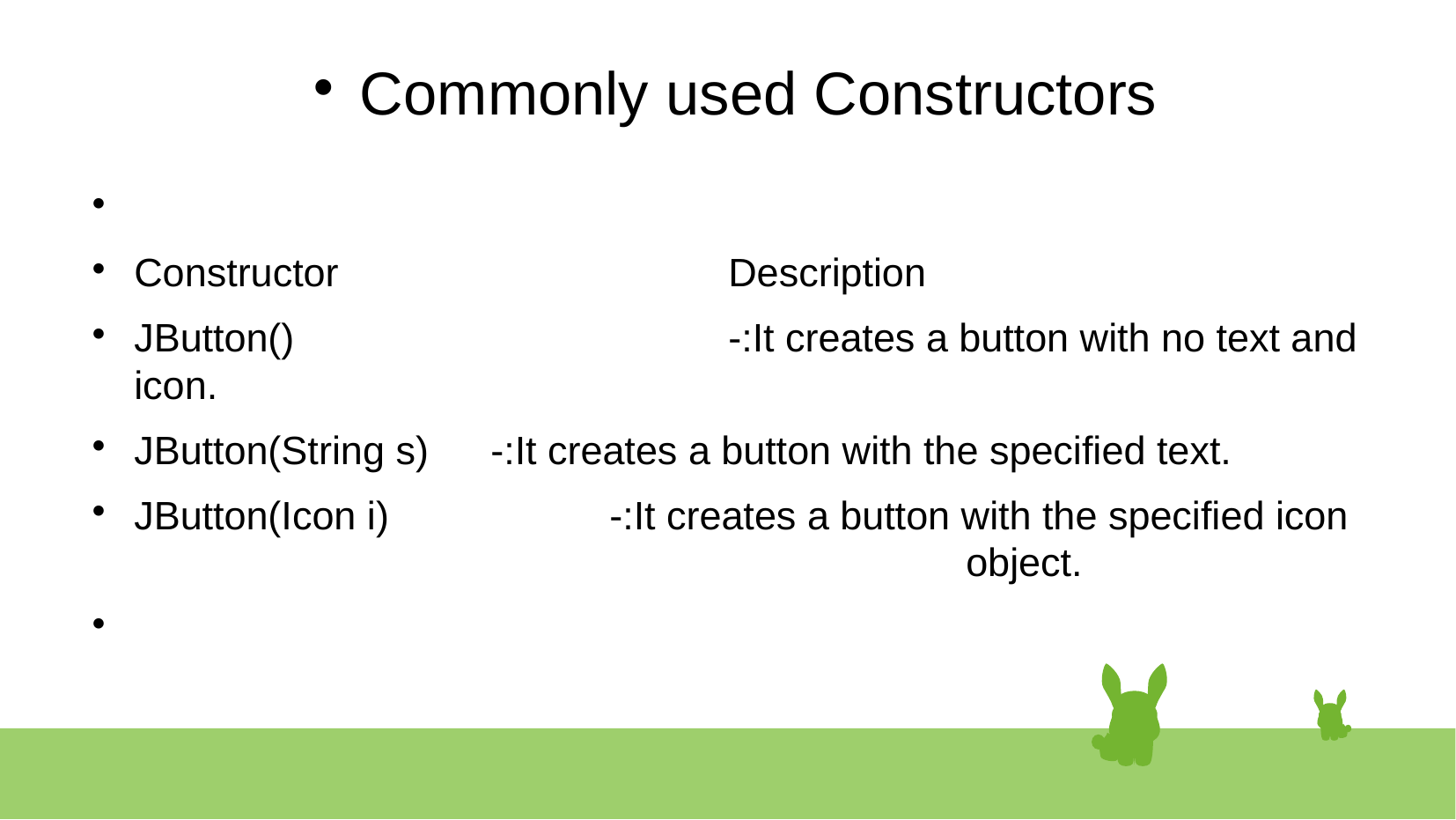

# Commonly used Constructors

Constructor 				Description
JButton() 				-:It creates a button with no text and icon.
JButton(String s) 	-:It creates a button with the specified text.
JButton(Icon i) 		-:It creates a button with the specified icon 							object.